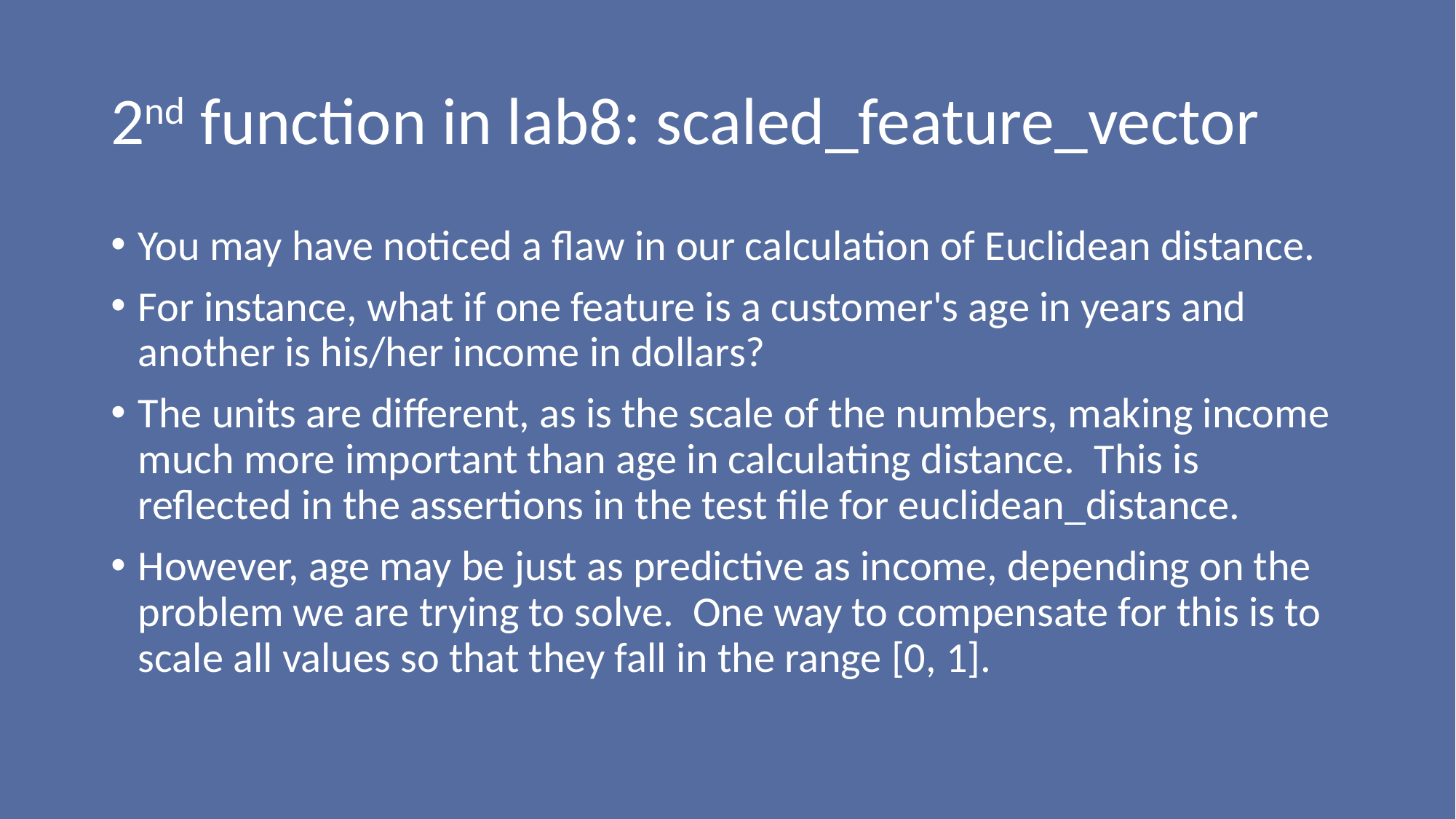

# 2nd function in lab8: scaled_feature_vector
You may have noticed a flaw in our calculation of Euclidean distance.
For instance, what if one feature is a customer's age in years and another is his/her income in dollars?
The units are different, as is the scale of the numbers, making income much more important than age in calculating distance.  This is reflected in the assertions in the test file for euclidean_distance.
However, age may be just as predictive as income, depending on the problem we are trying to solve.  One way to compensate for this is to scale all values so that they fall in the range [0, 1].